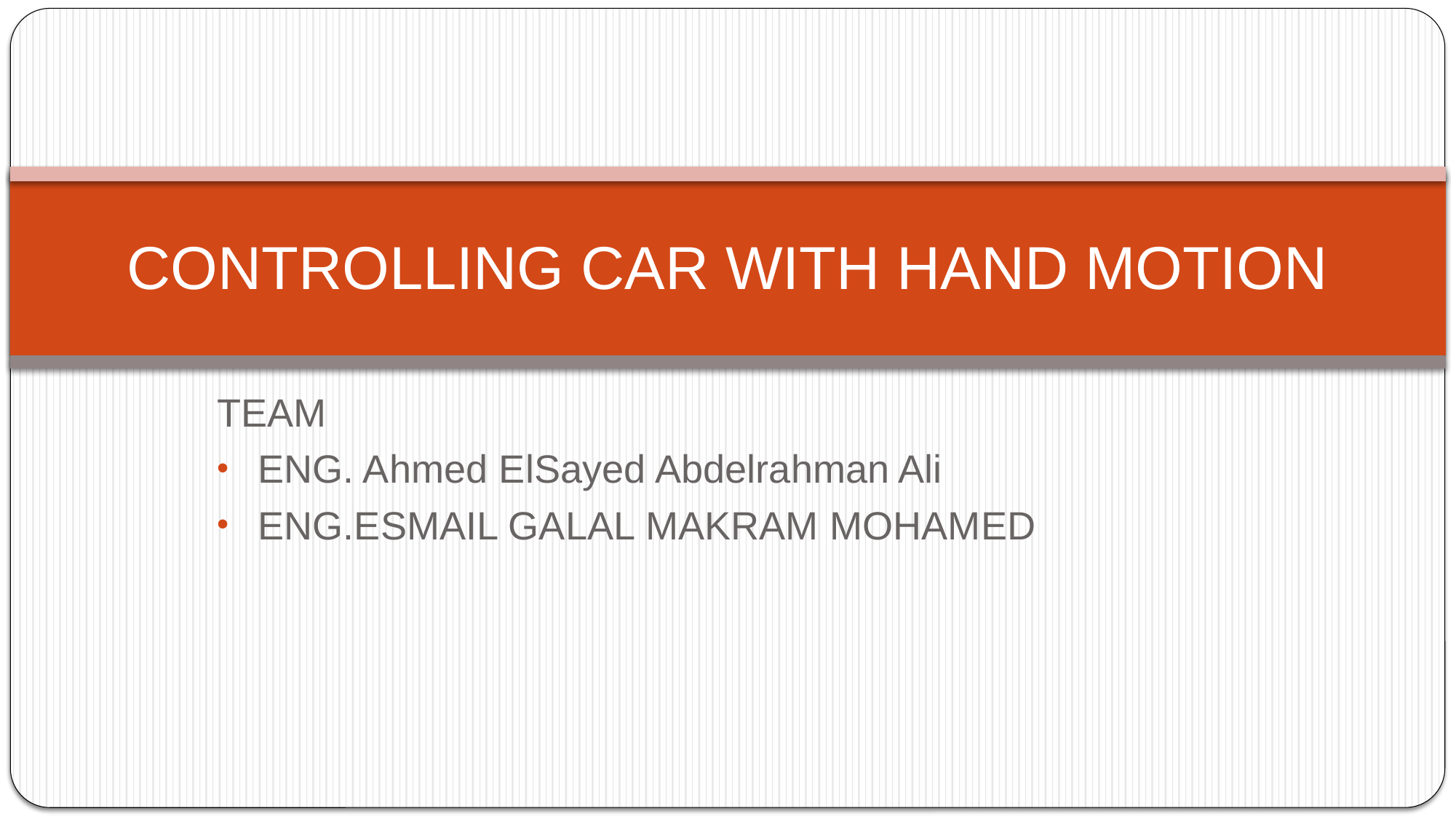

# CONTROLLING CAR WITH HAND MOTION
TEAM
ENG. Ahmed ElSayed Abdelrahman Ali
ENG.ESMAIL GALAL MAKRAM MOHAMED